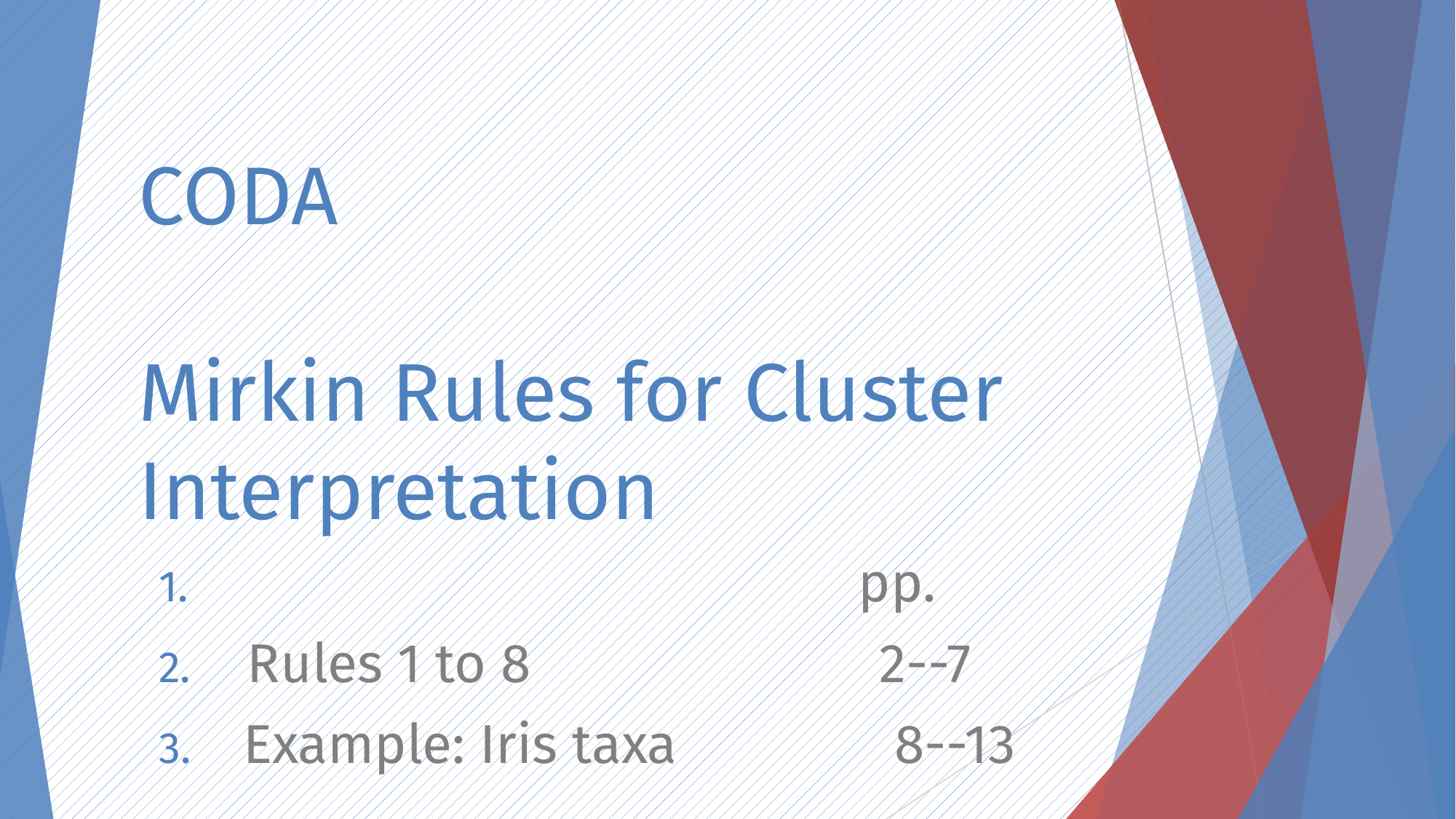

# CODA Mirkin Rules for Cluster Interpretation
                                          pp.
Rules 1 to 8                        2--7
   Example: Iris taxa               8--13